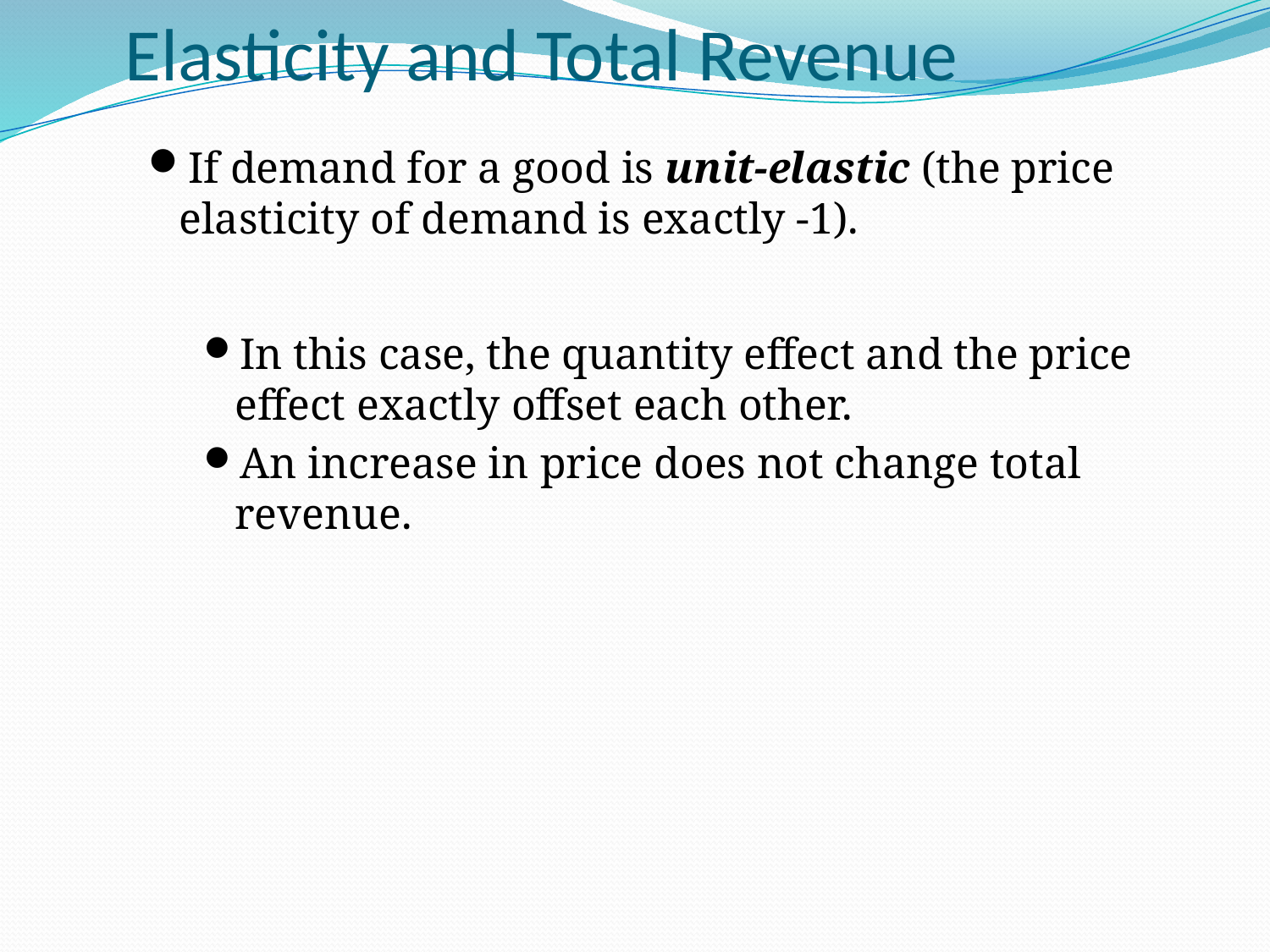

# Elasticity and Total Revenue
If demand for a good is unit-elastic (the price elasticity of demand is exactly -1).

In this case, the quantity effect and the price effect exactly offset each other.
An increase in price does not change total revenue.